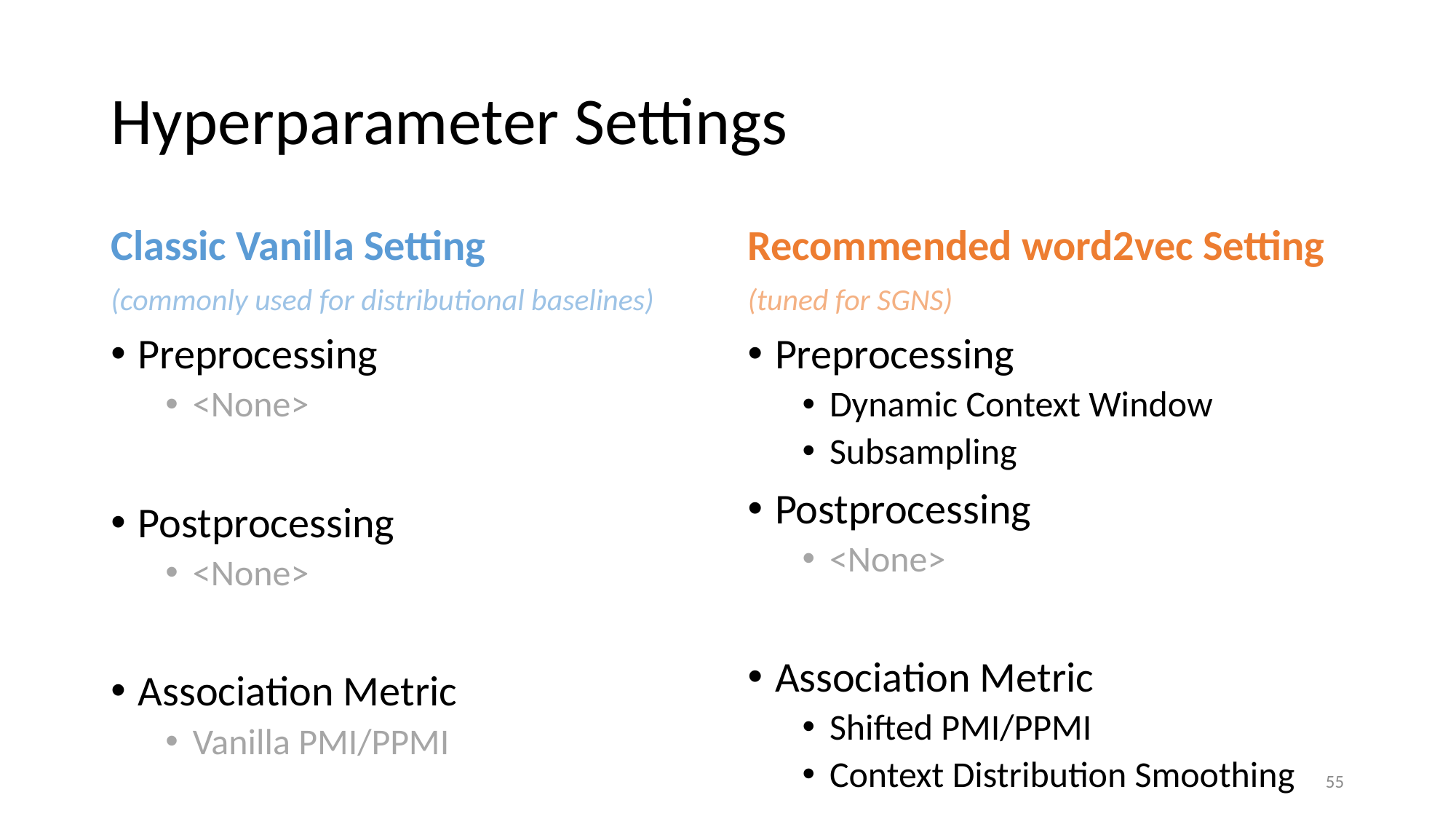

# Hyperparameter Settings
Classic Vanilla Setting
(commonly used for distributional baselines)
Preprocessing
<None>

Postprocessing
<None>

Association Metric
Vanilla PMI/PPMI

Recommended word2vec Setting
(tuned for SGNS)
Preprocessing
Dynamic Context Window
Subsampling
Postprocessing
<None>

Association Metric
Shifted PMI/PPMI
Context Distribution Smoothing
55